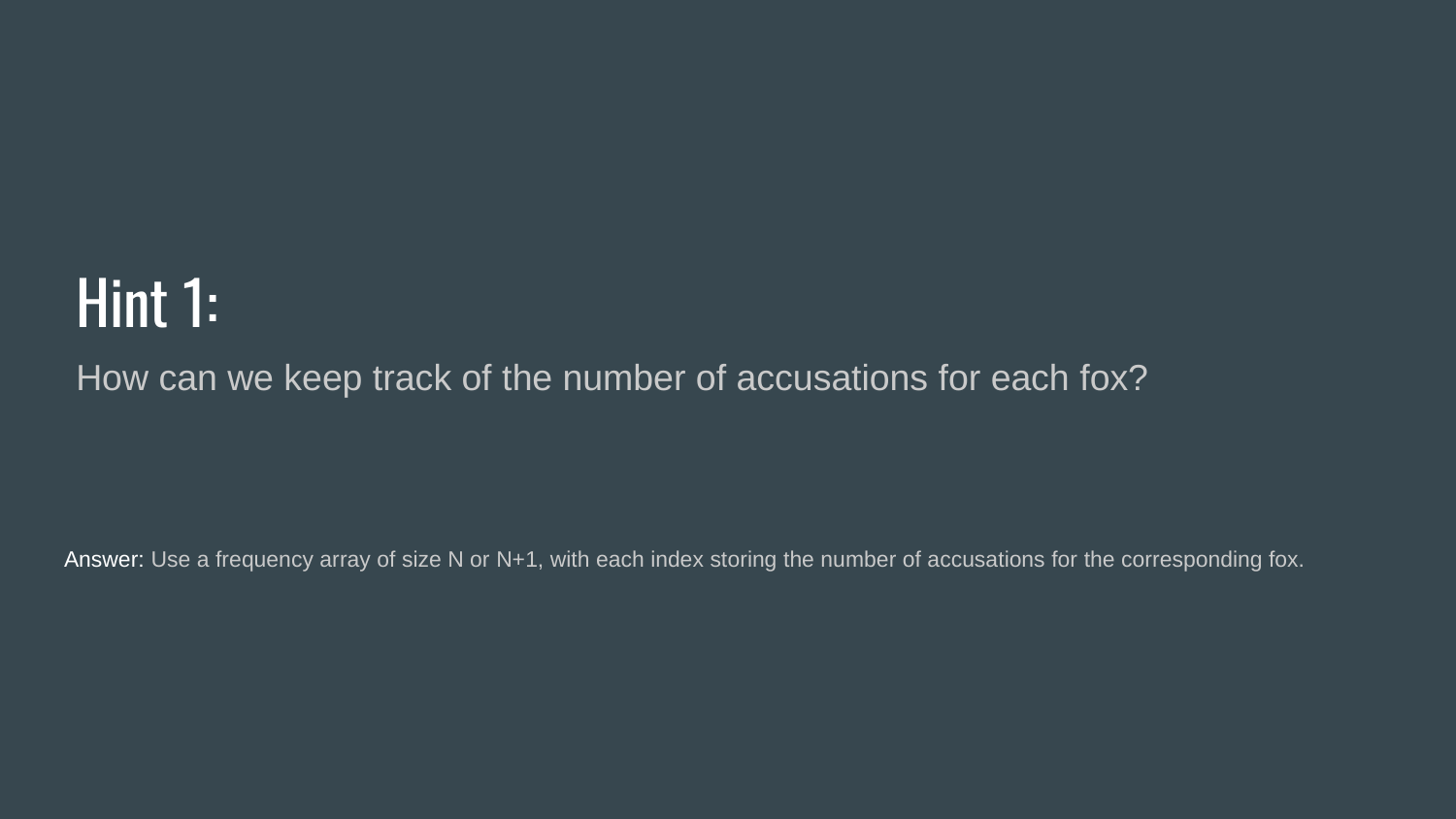

Hint 1:
How can we keep track of the number of accusations for each fox?
Answer: Use a frequency array of size N or N+1, with each index storing the number of accusations for the corresponding fox.